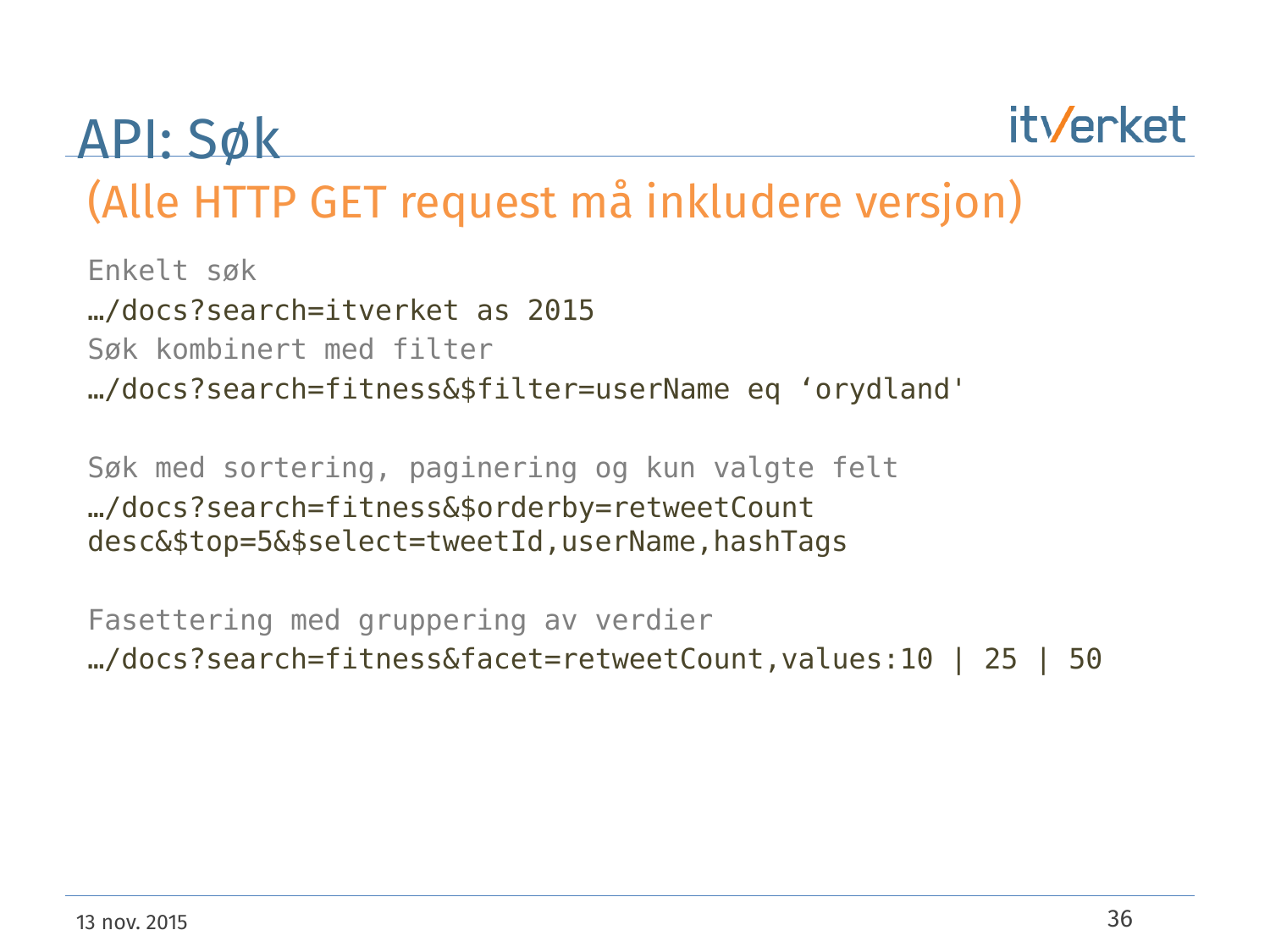

# API: Søk
(Alle HTTP GET request må inkludere versjon)
Enkelt søk
…/docs?search=itverket as 2015
Søk kombinert med filter:
…/docs?search=fitness&$filter=userName eq ‘orydland'

Søk med sortering, paginering og kun valgte felt
…/docs?search=fitness&$orderby=retweetCount desc&$top=5&$select=tweetId,userName,hashTags

Fasettering med gruppering av verdier
…/docs?search=fitness&facet=retweetCount,values:10 | 25 | 50
Hit highlighting
36
13 nov. 2015